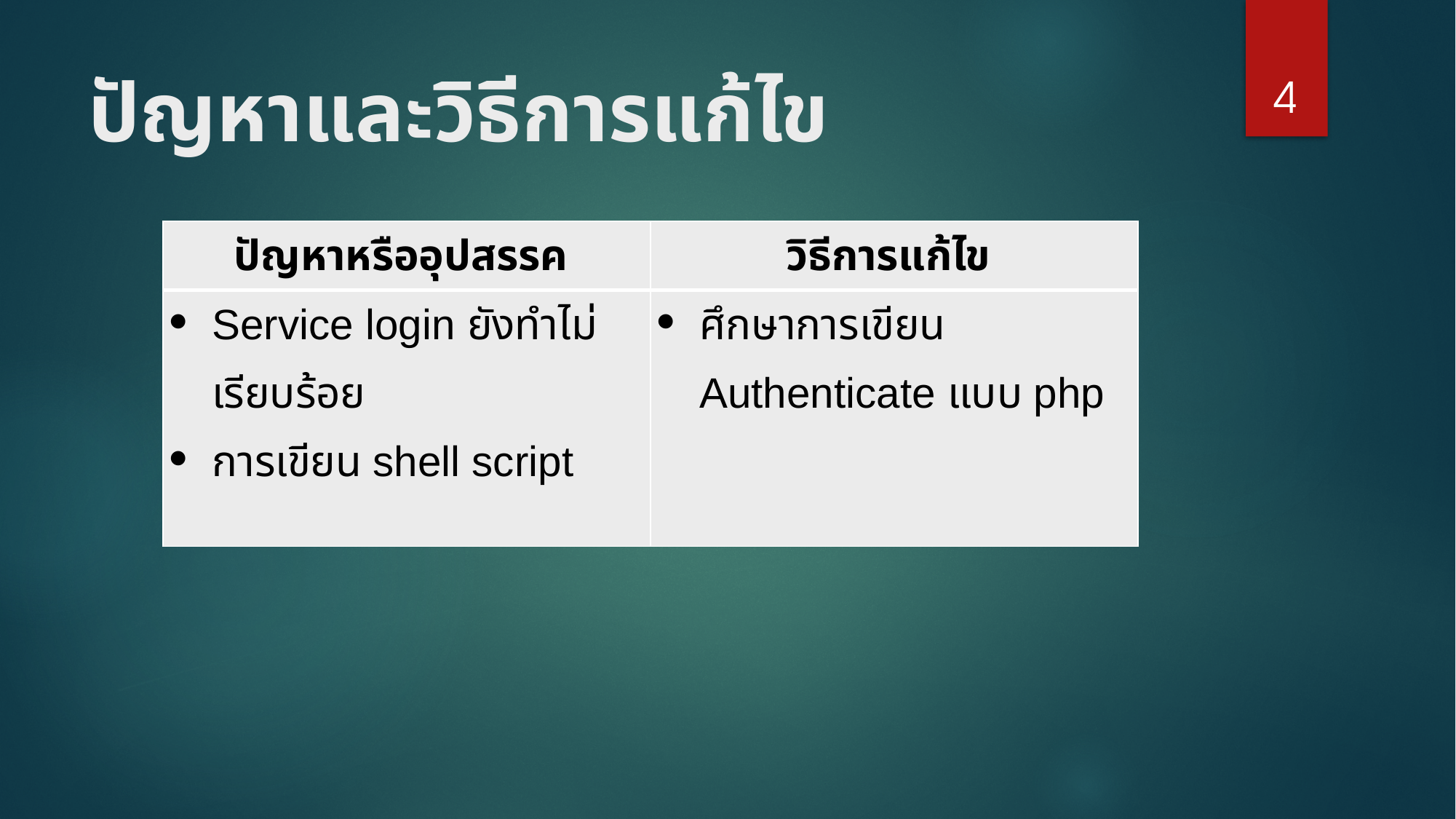

4
# ปัญหาและวิธีการแก้ไข
| ปัญหาหรืออุปสรรค | วิธีการแก้ไข |
| --- | --- |
| Service login ยังทำไม่เรียบร้อย การเขียน shell script | ศึกษาการเขียน Authenticate แบบ php |